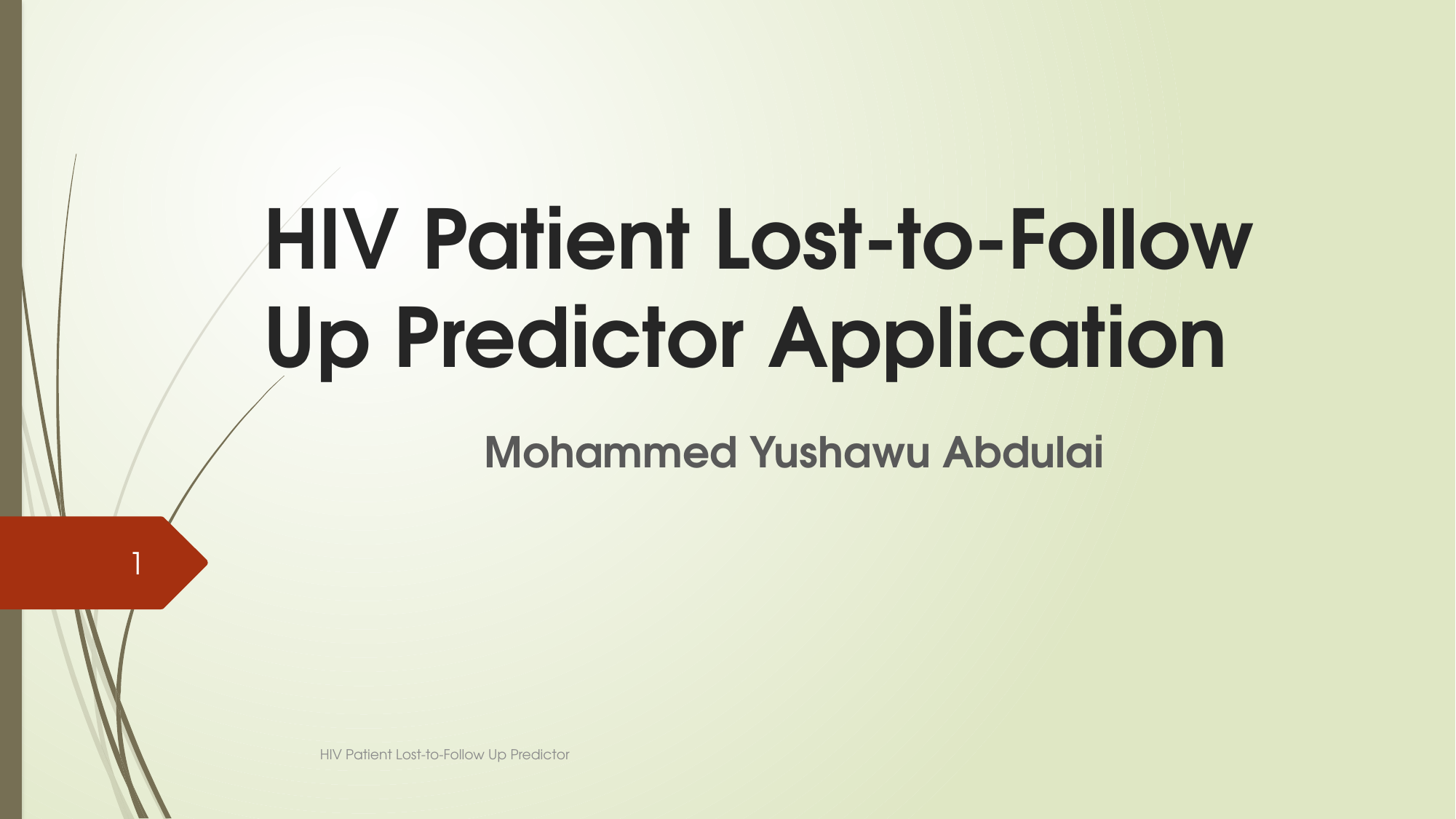

# HIV Patient Lost-to-Follow Up Predictor Application
Mohammed Yushawu Abdulai
1
HIV Patient Lost-to-Follow Up Predictor